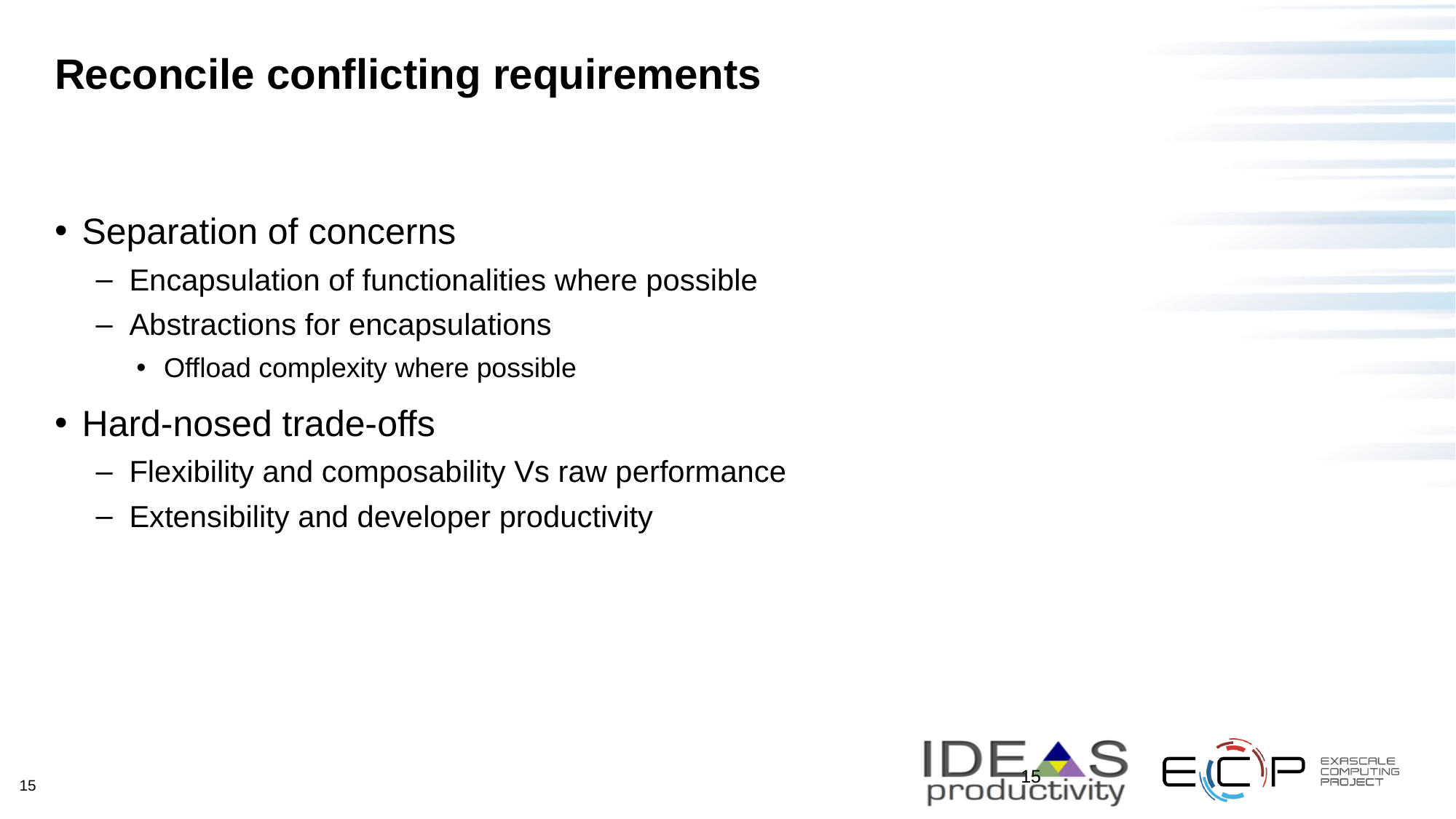

# Reconcile conflicting requirements
Separation of concerns
Encapsulation of functionalities where possible
Abstractions for encapsulations
Offload complexity where possible
Hard-nosed trade-offs
Flexibility and composability Vs raw performance
Extensibility and developer productivity
15